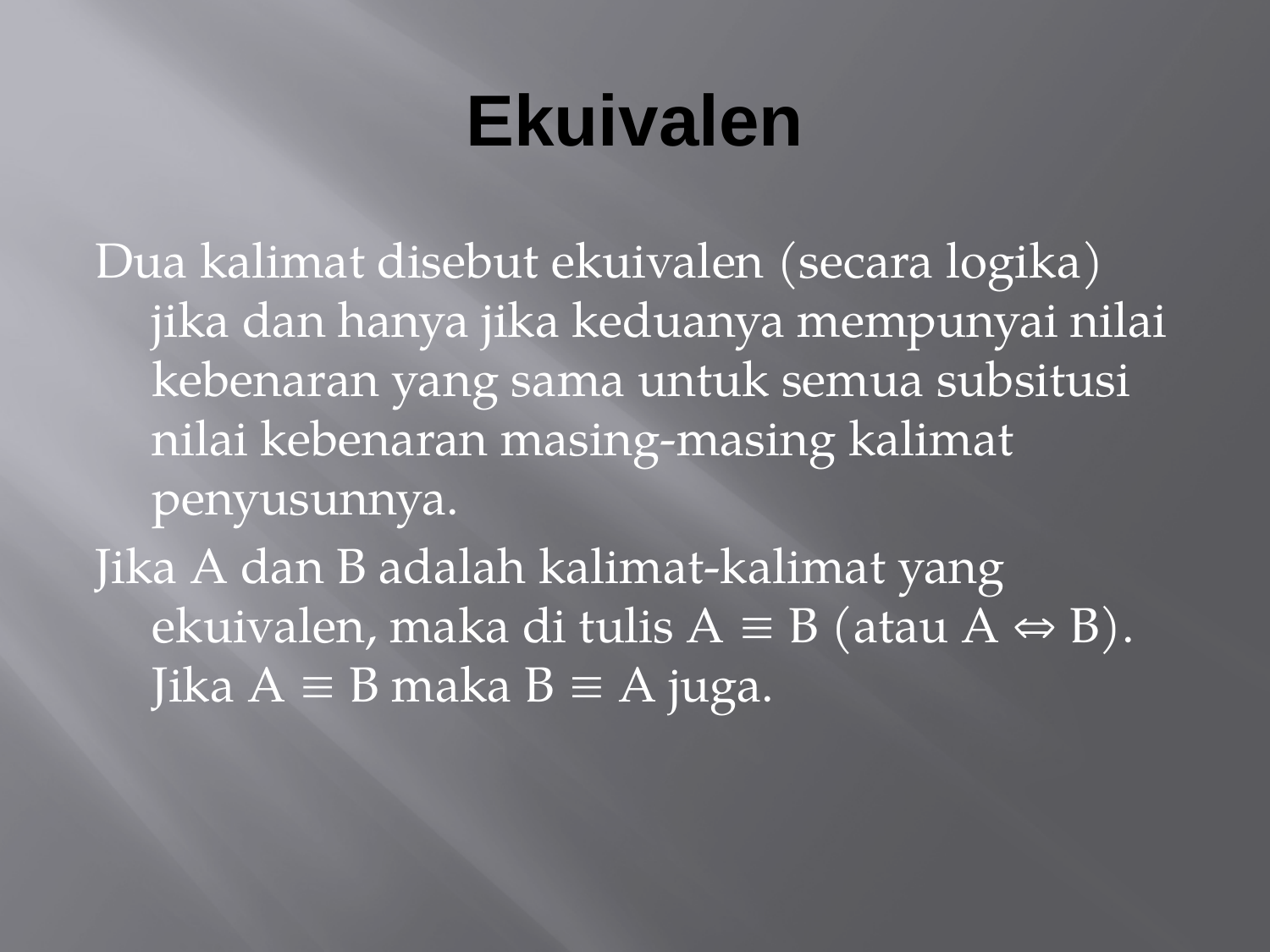

# Ekuivalen
Dua kalimat disebut ekuivalen (secara logika) jika dan hanya jika keduanya mempunyai nilai kebenaran yang sama untuk semua subsitusi nilai kebenaran masing-masing kalimat penyusunnya.
Jika A dan B adalah kalimat-kalimat yang ekuivalen, maka di tulis A ≡ B (atau A ⇔ B). Jika A ≡ B maka B ≡ A juga.